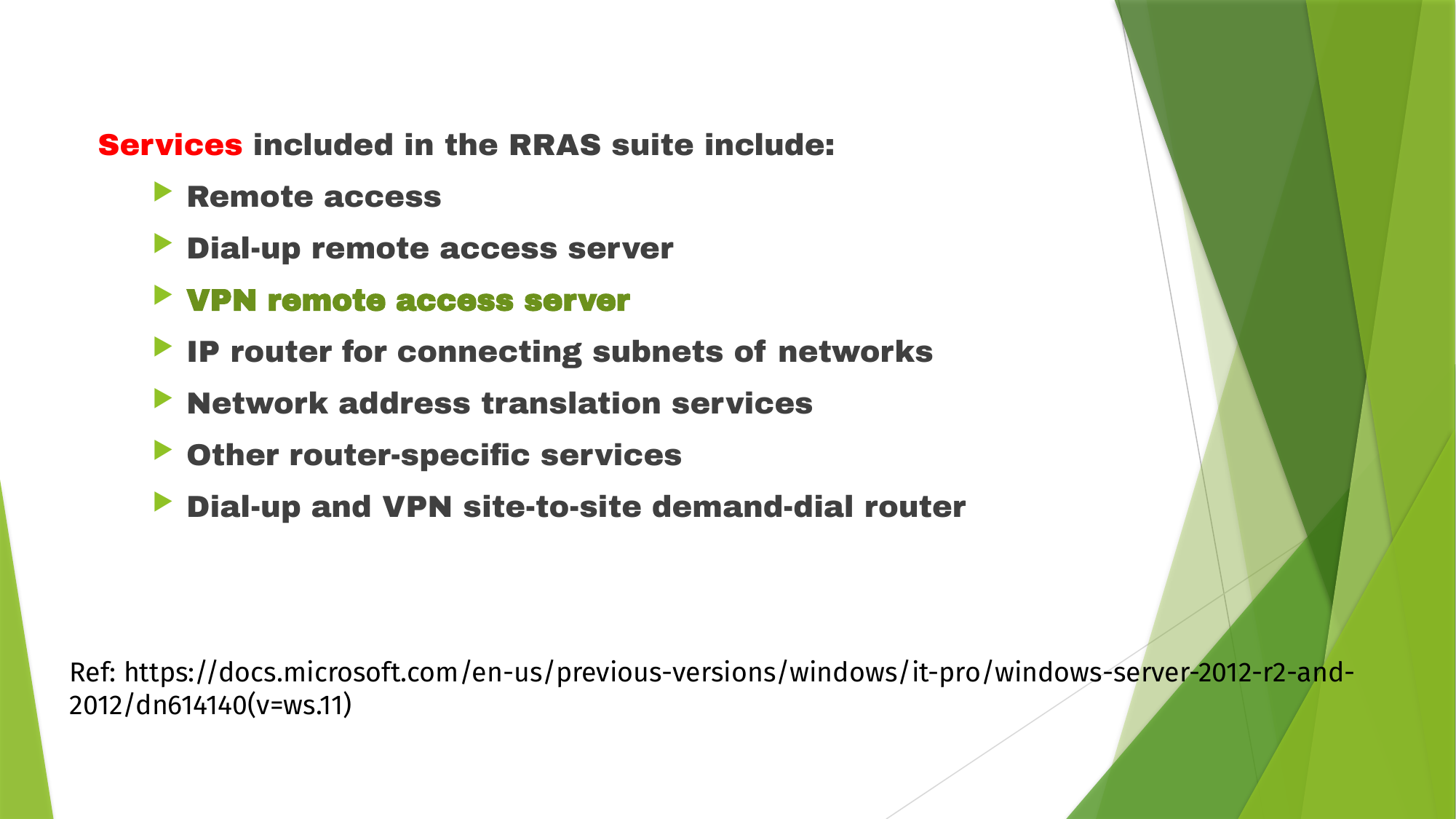

Services included in the RRAS suite include:
Remote access
Dial-up remote access server
VPN remote access server
IP router for connecting subnets of networks
Network address translation services
Other router-specific services
Dial-up and VPN site-to-site demand-dial router

Ref: https://docs.microsoft.com/en-us/previous-versions/windows/it-pro/windows-server-2012-r2-and-2012/dn614140(v=ws.11)